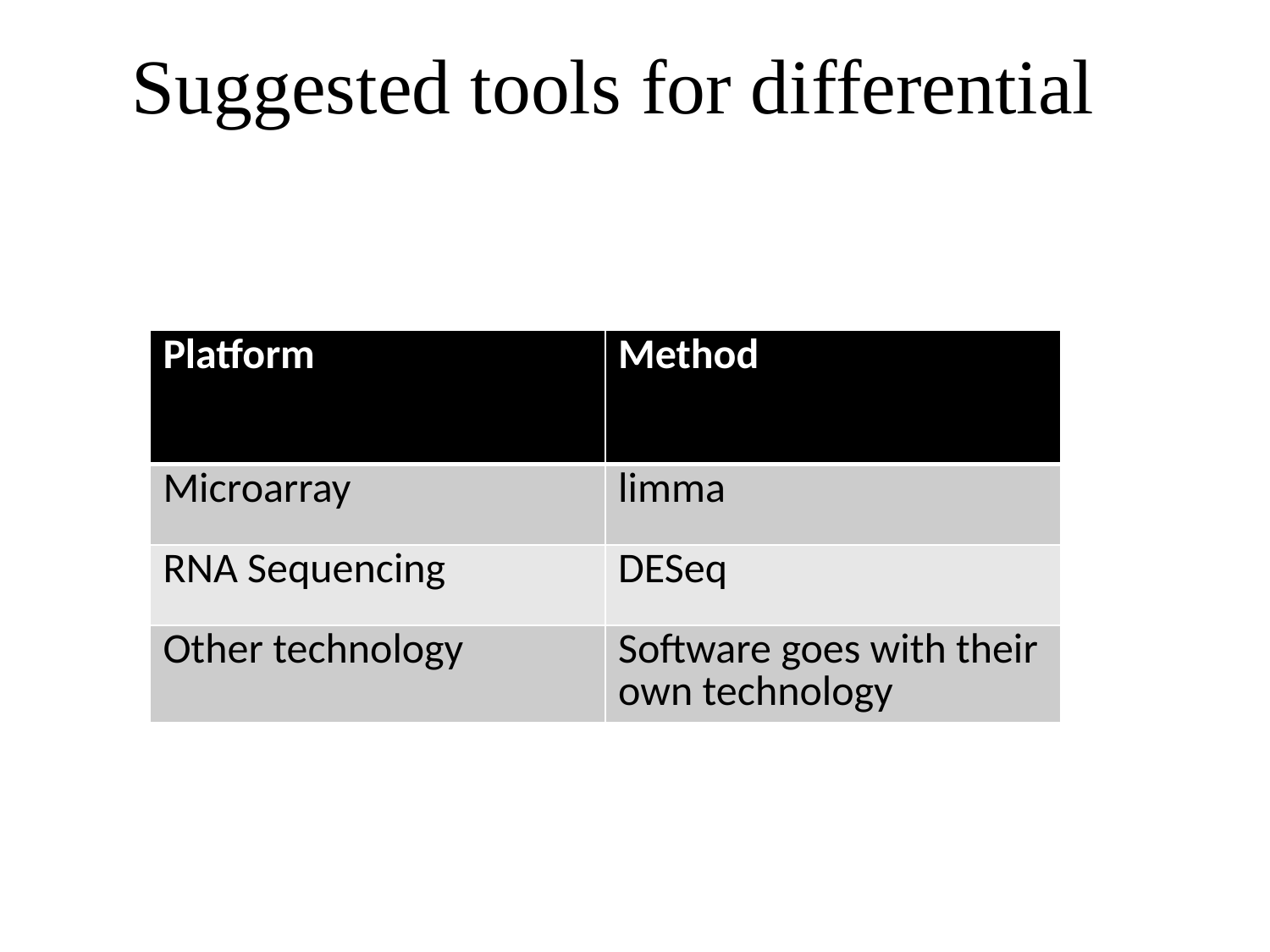

# Suggested tools for differential
| Platform | Method |
| --- | --- |
| Microarray | limma |
| RNA Sequencing | DESeq |
| Other technology | Software goes with their own technology |